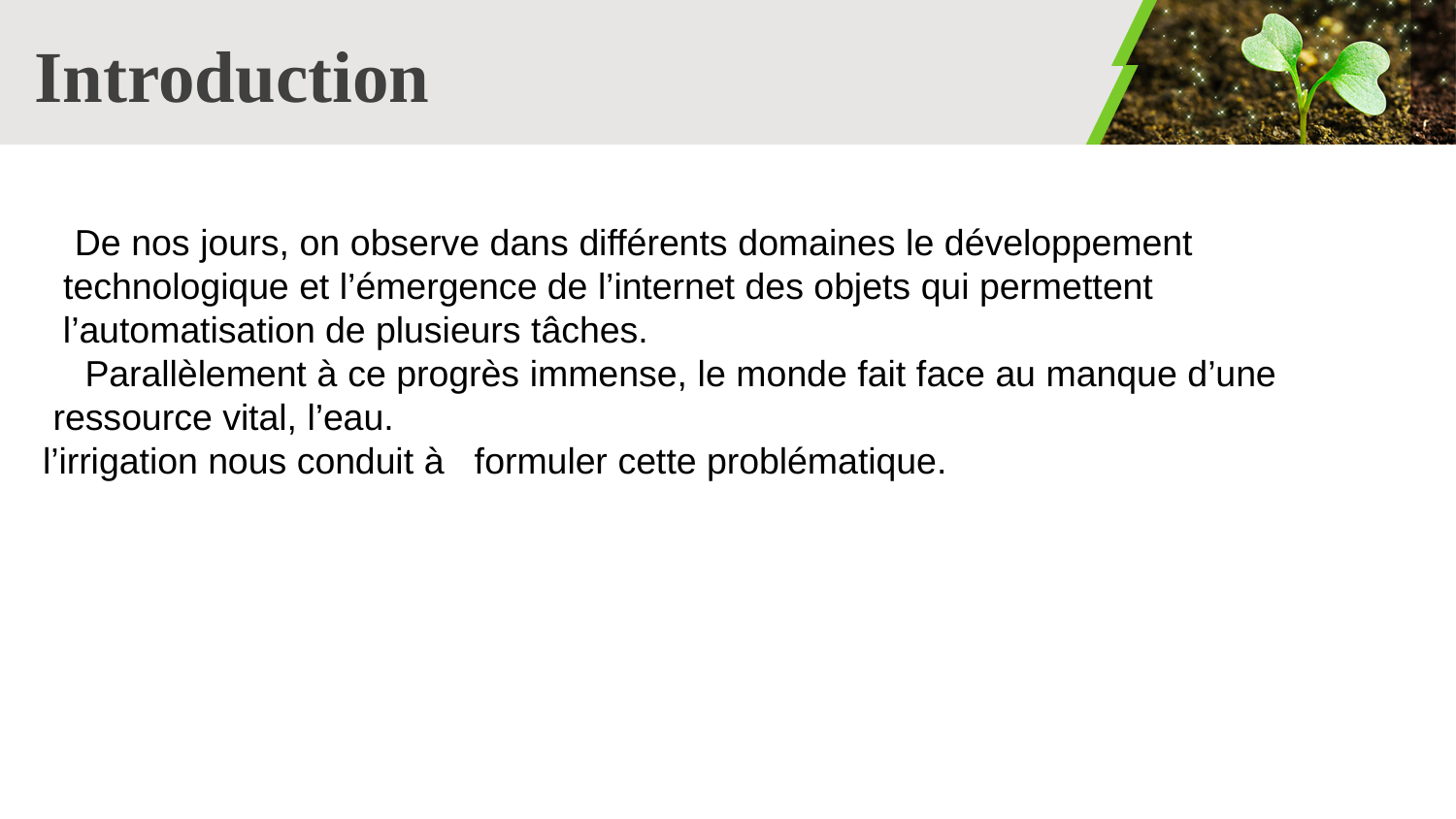

Introduction
   De nos jours, on observe dans différents domaines le développement            technologique et l’émergence de l’internet des objets qui permettent                l’automatisation de plusieurs tâches.
    Parallèlement à ce progrès immense, le monde fait face au manque d’une   ressource vital, l’eau.
l’irrigation nous conduit à   formuler cette problématique.